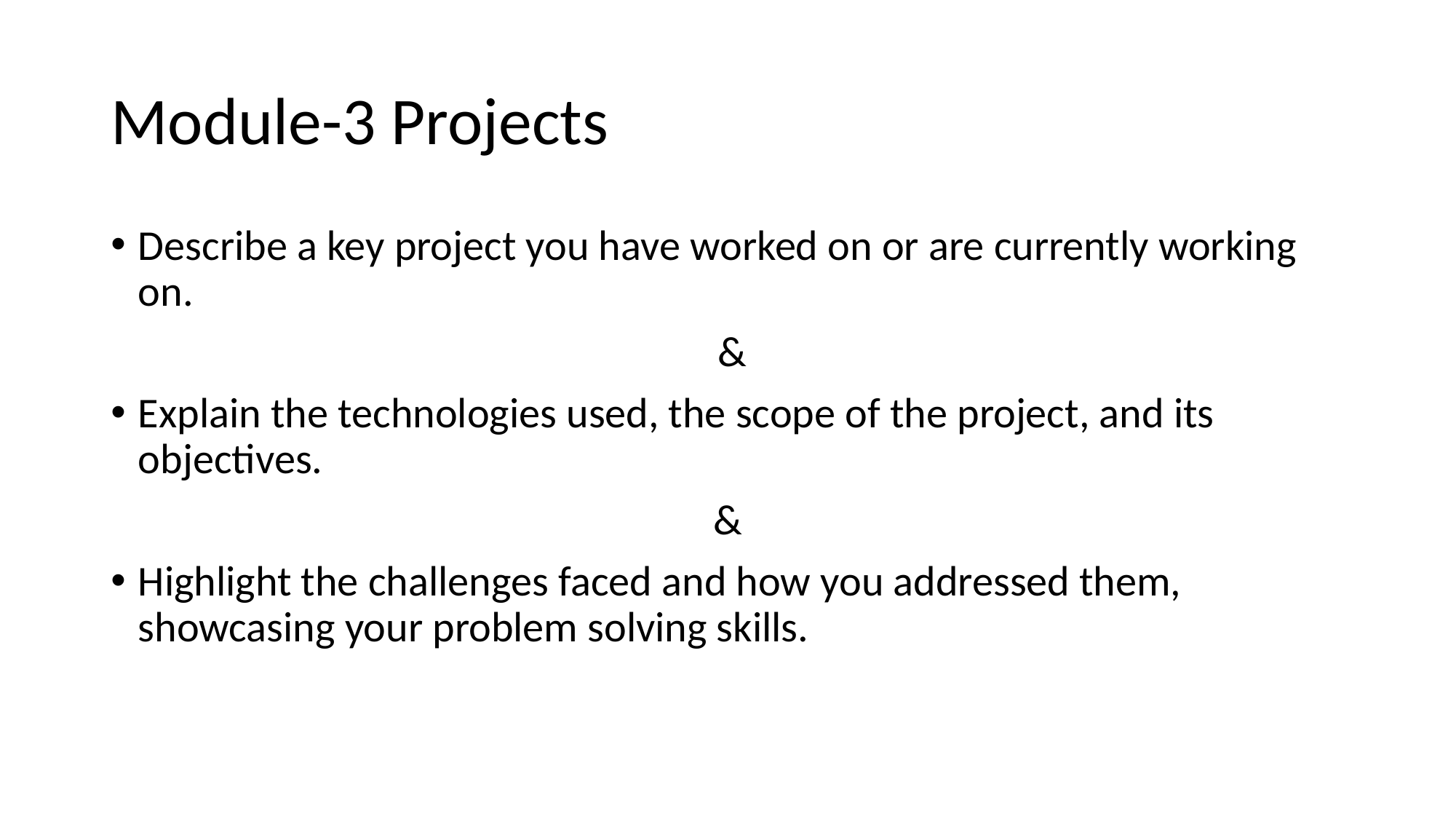

# Module-3 Projects
Describe a key project you have worked on or are currently working on.
 &
Explain the technologies used, the scope of the project, and its objectives.
&
Highlight the challenges faced and how you addressed them, showcasing your problem solving skills.